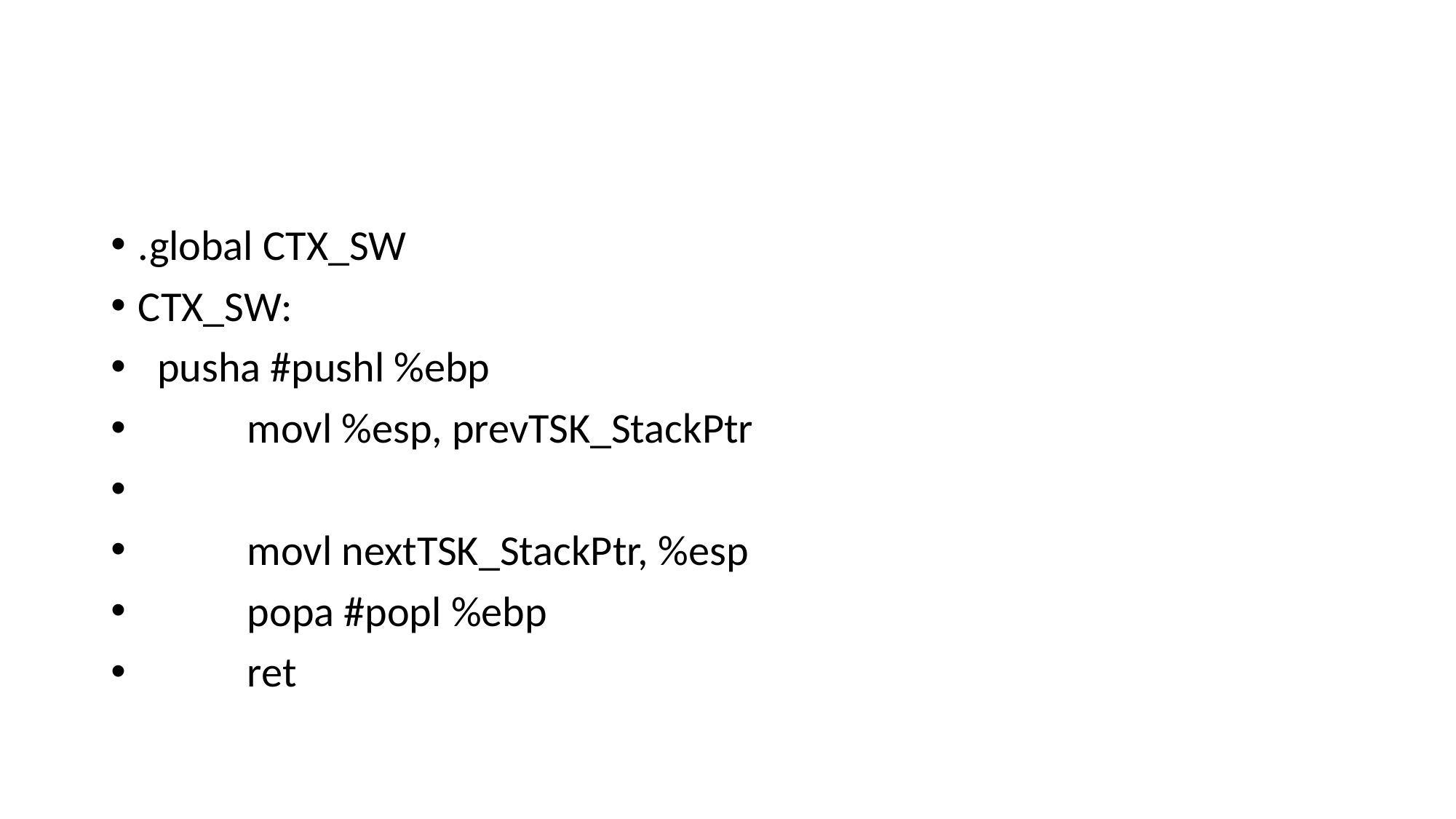

#
.global CTX_SW
CTX_SW:
  pusha #pushl %ebp
	movl %esp, prevTSK_StackPtr

	movl nextTSK_StackPtr, %esp
	popa #popl %ebp
	ret